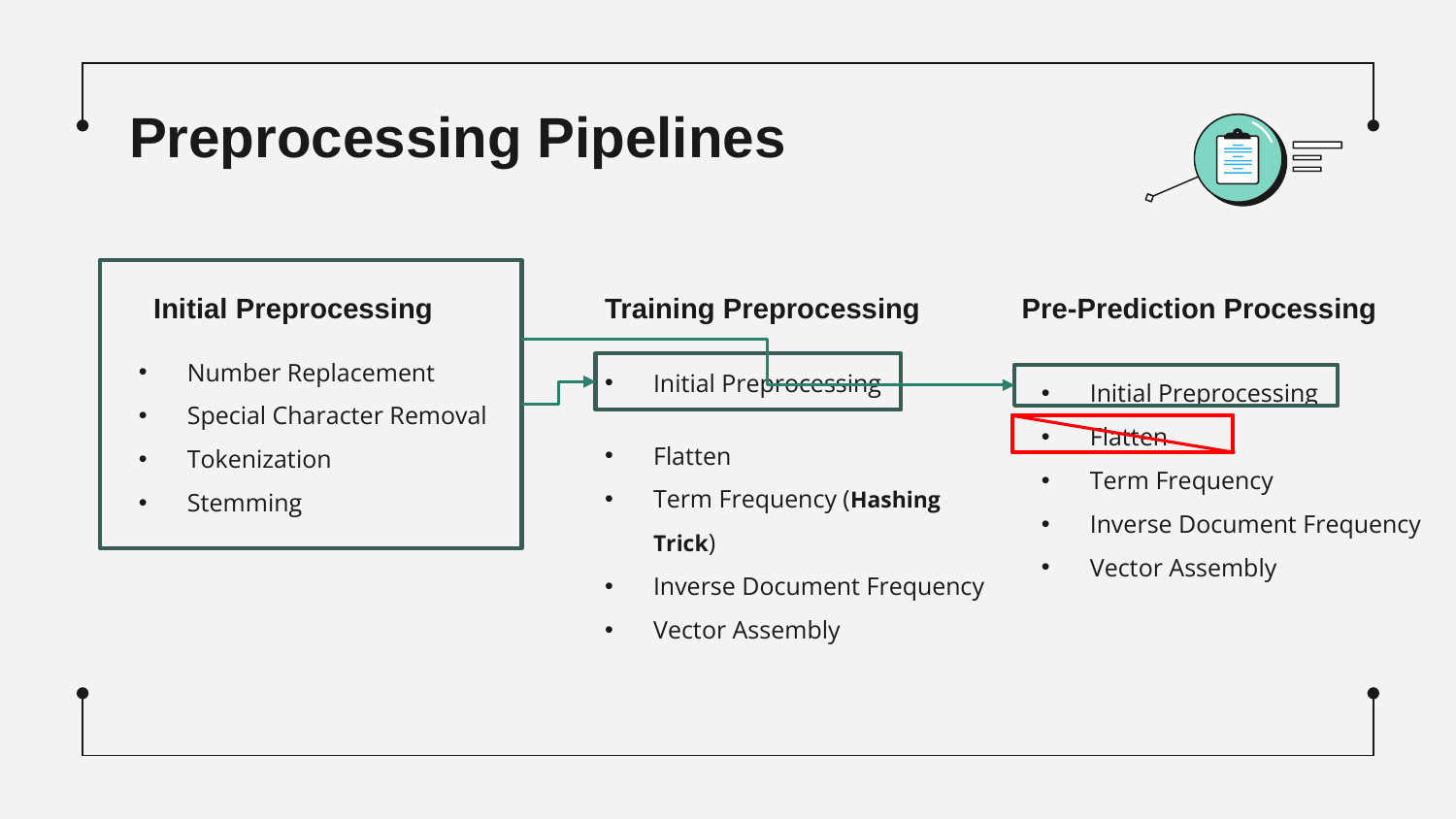

# Preprocessing Pipelines

Initial Preprocessing
Training Preprocessing
Pre-Prediction Processing

Number Replacement
Special Character Removal
Tokenization
Stemming
Initial Preprocessing
Flatten
Term Frequency
Inverse Document Frequency
Vector Assembly
Initial Preprocessing

Flatten
Term Frequency (Hashing Trick)
Inverse Document Frequency
Vector Assembly